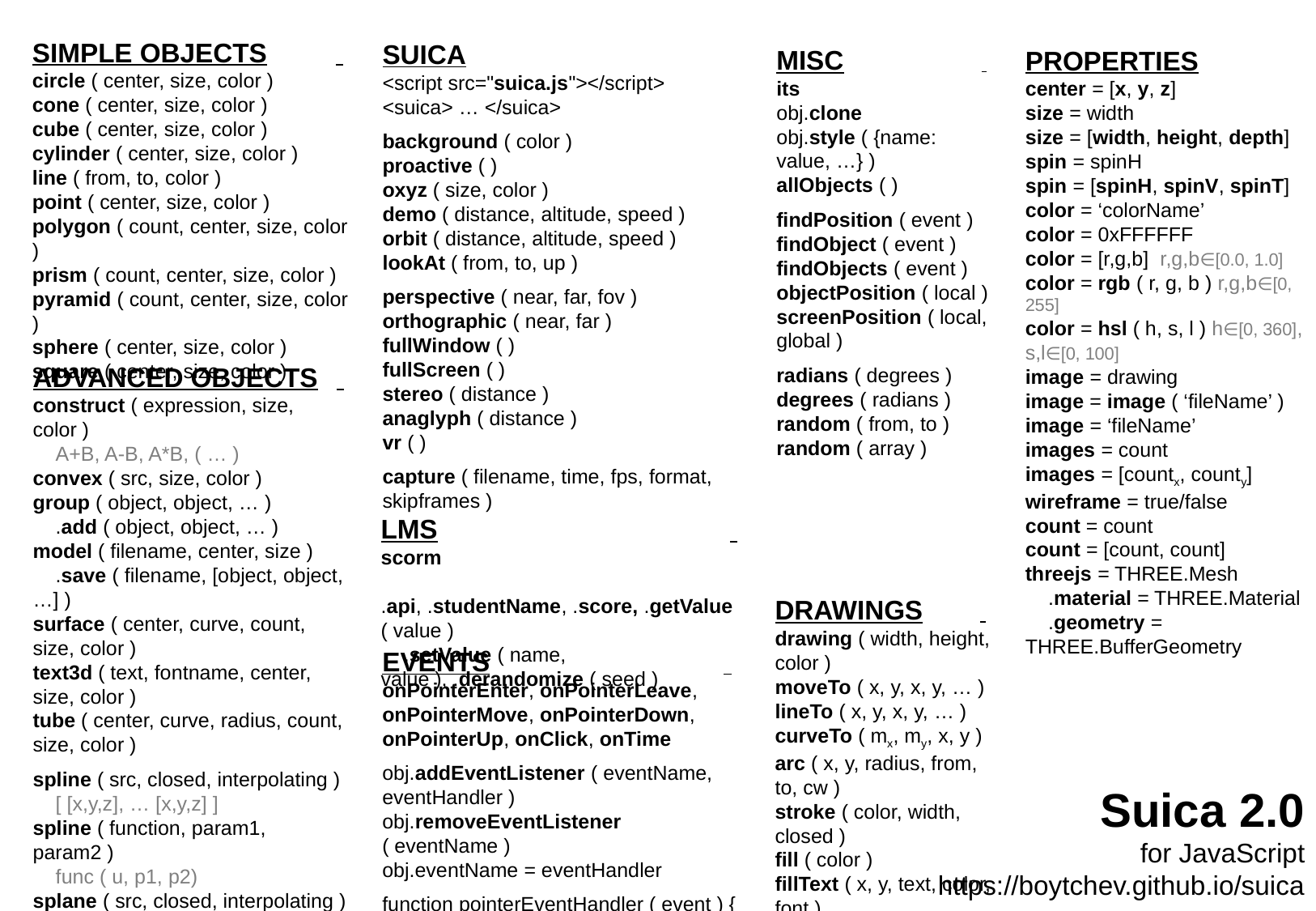

SIMPLE OBJECTS
circle ( center, size, color )
cone ( center, size, color )
cube ( center, size, color )
cylinder ( center, size, color )
line ( from, to, color )
point ( center, size, color )
polygon ( count, center, size, color )
prism ( count, center, size, color )
pyramid ( count, center, size, color )
sphere ( center, size, color )
square ( center, size, color )

SUICA
<script src="suica.js"></script>
<suica> … </suica>
background ( color )
proactive ( )
oxyz ( size, color )
demo ( distance, altitude, speed )
orbit ( distance, altitude, speed )
lookAt ( from, to, up )
perspective ( near, far, fov )
orthographic ( near, far )
fullWindow ( )
fullScreen ( )
stereo ( distance )
anaglyph ( distance )
vr ( )
capture ( filename, time, fps, format, skipframes )
MISC
its
obj.clone
obj.style ( {name: value, …} )
allObjects ( )
findPosition ( event )
findObject ( event )
findObjects ( event )
objectPosition ( local )
screenPosition ( local, global )
radians ( degrees )
degrees ( radians )
random ( from, to )
random ( array )

PROPERTIES
center = [x, y, z]
size = width
size = [width, height, depth]
spin = spinH
spin = [spinH, spinV, spinT]
color = ‘colorName’
color = 0xFFFFFF
color = [r,g,b]  r,g,b∈[0.0, 1.0]
color = rgb ( r, g, b ) r,g,b∈[0, 255]
color = hsl ( h, s, l ) h∈[0, 360], s,l∈[0, 100]
image = drawing
image = image ( ‘fileName’ )
image = ‘fileName’
images = count
images = [countx, county]
wireframe = true/false
count = count
count = [count, count]
threejs = THREE.Mesh
	.material = THREE.Material
	.geometry = THREE.BufferGeometry

ADVANCED OBJECTS
construct ( expression, size, color )
	A+B, A-B, A*B, ( … )
convex ( src, size, color )
group ( object, object, … )
	.add ( object, object, … )
model ( filename, center, size )
	.save ( filename, [object, object, …] )
surface ( center, curve, count, size, color )
text3d ( text, fontname, center, size, color )
tube ( center, curve, radius, count, size, color )
spline ( src, closed, interpolating )
	[ [x,y,z], … [x,y,z] ]
spline ( function, param1, param2 )
	func ( u, p1, p2)
splane ( src, closed, interpolating )
	[ [[x,y,z], … [x,y,z]],
	       :               :
         [[x,y,z], … [x,y,z]] ]
splane ( function, param1, param2 )
	func ( u, v, p1, p2 )
LMS
scorm
	.api, .studentName, .score, .getValue ( value )
	.setValue ( name, value ), .derandomize ( seed )
DRAWINGS
drawing ( width, height, color )
moveTo ( x, y, x, y, … )
lineTo ( x, y, x, y, … )
curveTo ( mx, my, x, y )
arc ( x, y, radius, from, to, cw )
stroke ( color, width, closed )
fill ( color )
fillText ( x, y, text, color, font )
	"bold 20px Courier"
clear ( color )
EVENTS
onPointerEnter, onPointerLeave, onPointerMove, onPointerDown, onPointerUp, onClick, onTime
obj.addEventListener ( eventName, eventHandler )
obj.removeEventListener ( eventName )
obj.eventName = eventHandler
function pointerEventHandler ( event ) { … }
function timeEventHandler ( time, dTime ) { … }

Suica 2.0
for JavaScript
https://boytchev.github.io/suica